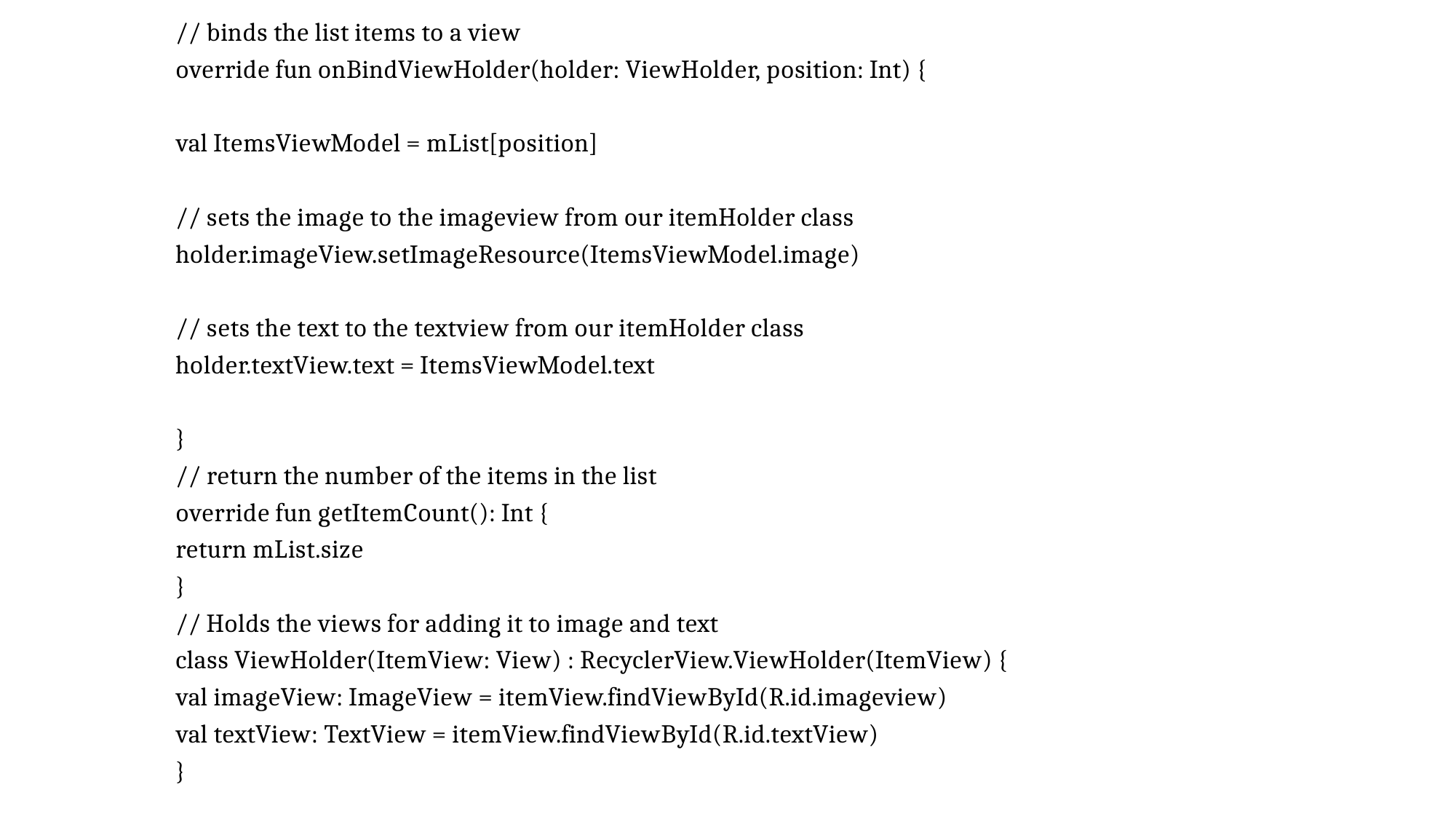

// binds the list items to a view
	override fun onBindViewHolder(holder: ViewHolder, position: Int) {

		val ItemsViewModel = mList[position]

		// sets the image to the imageview from our itemHolder class
		holder.imageView.setImageResource(ItemsViewModel.image)

		// sets the text to the textview from our itemHolder class
		holder.textView.text = ItemsViewModel.text

	}
	// return the number of the items in the list
	override fun getItemCount(): Int {
		return mList.size
	}
	// Holds the views for adding it to image and text
	class ViewHolder(ItemView: View) : RecyclerView.ViewHolder(ItemView) {
		val imageView: ImageView = itemView.findViewById(R.id.imageview)
		val textView: TextView = itemView.findViewById(R.id.textView)
	}